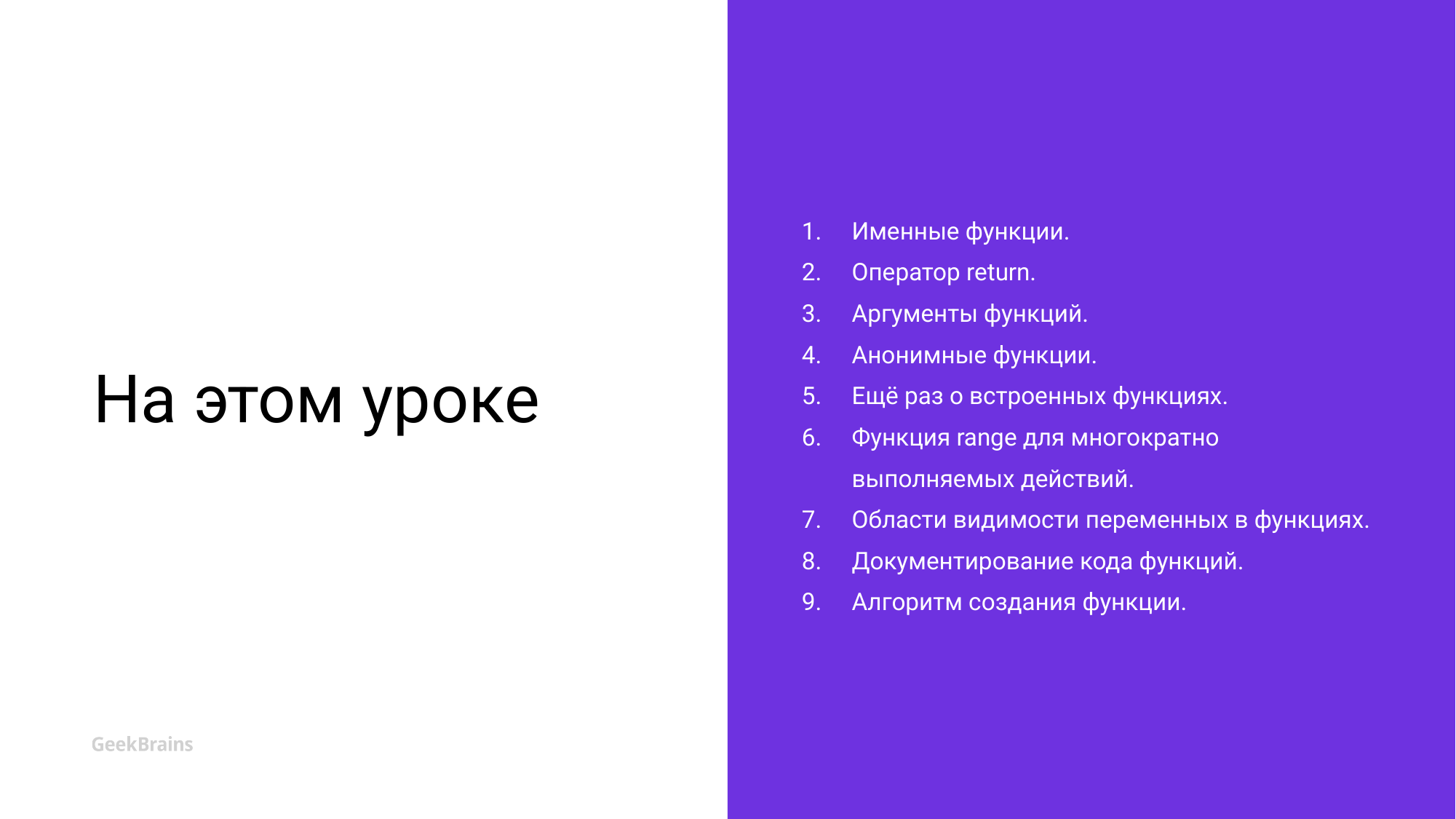

# На этом уроке
Именные функции.
Оператор return.
Аргументы функций.
Анонимные функции.
Ещё раз о встроенных функциях.
Функция range для многократно выполняемых действий.
Области видимости переменных в функциях.
Документирование кода функций.
Алгоритм создания функции.